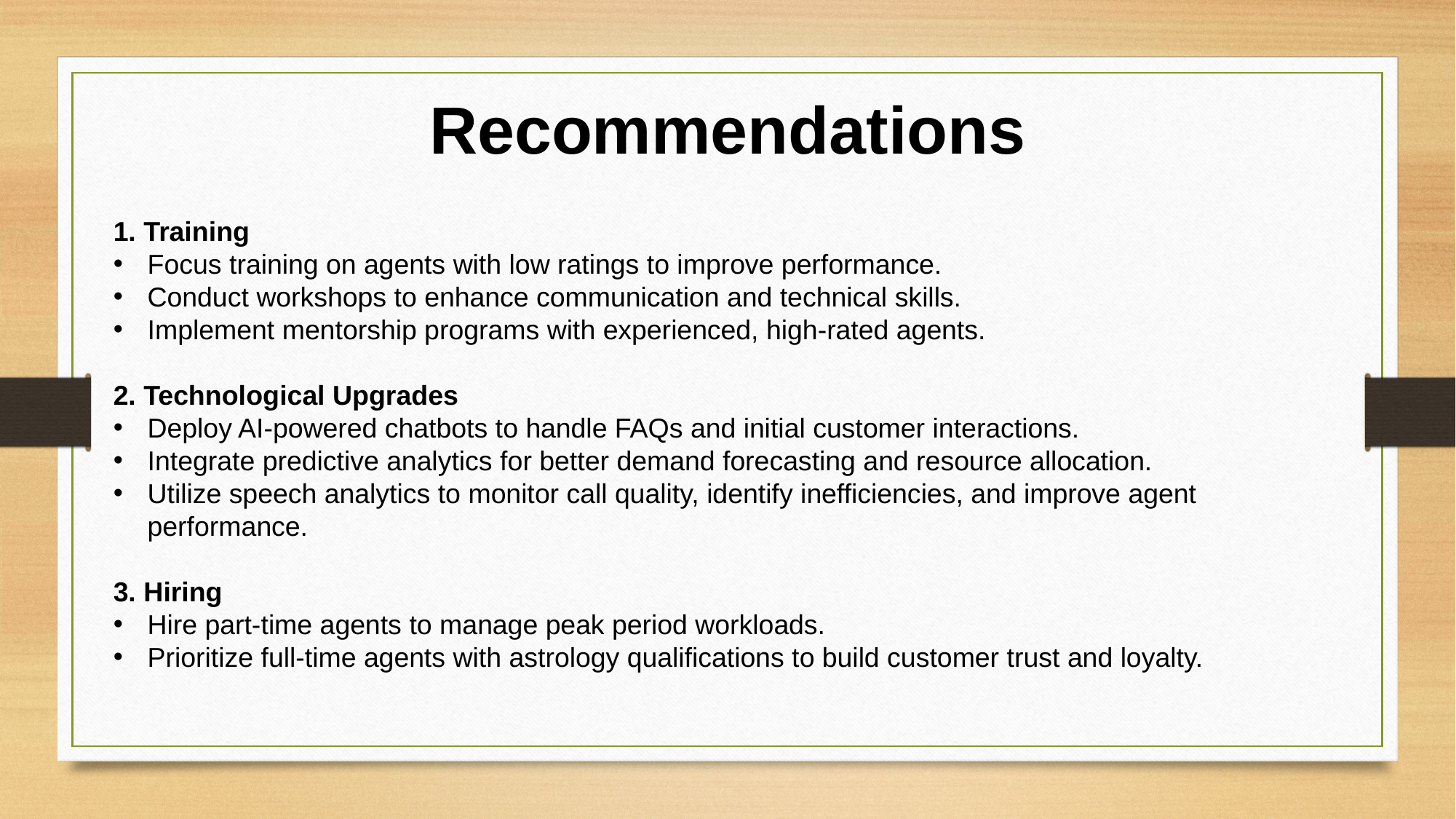

Recommendations
1. Training
Focus training on agents with low ratings to improve performance.
Conduct workshops to enhance communication and technical skills.
Implement mentorship programs with experienced, high-rated agents.

2. Technological Upgrades
Deploy AI-powered chatbots to handle FAQs and initial customer interactions.
Integrate predictive analytics for better demand forecasting and resource allocation.
Utilize speech analytics to monitor call quality, identify inefficiencies, and improve agent performance.

3. Hiring
Hire part-time agents to manage peak period workloads.
Prioritize full-time agents with astrology qualifications to build customer trust and loyalty.